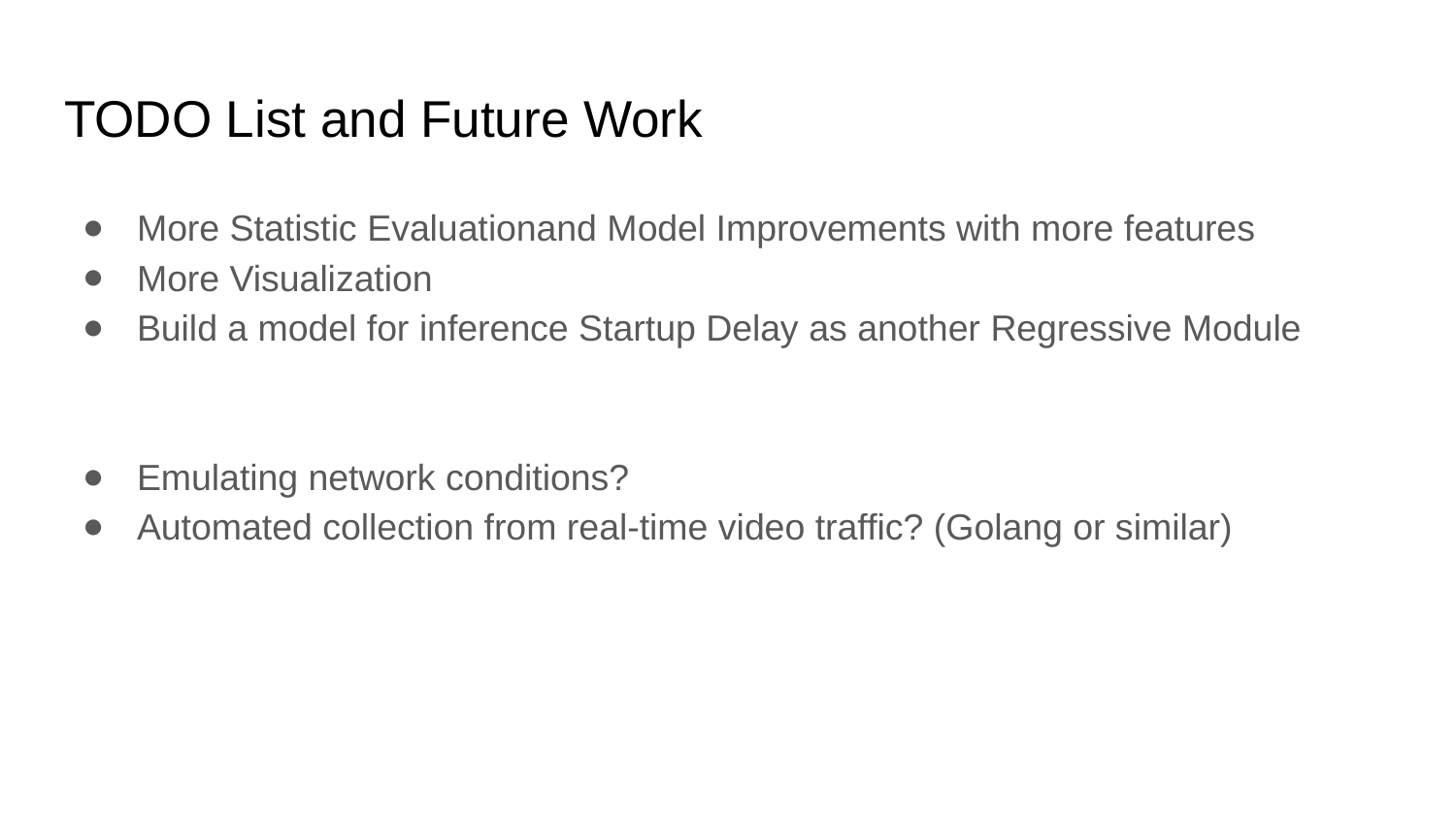

# TODO List and Future Work
More Statistic Evaluationand Model Improvements with more features
More Visualization
Build a model for inference Startup Delay as another Regressive Module

Emulating network conditions?
Automated collection from real-time video traffic? (Golang or similar)